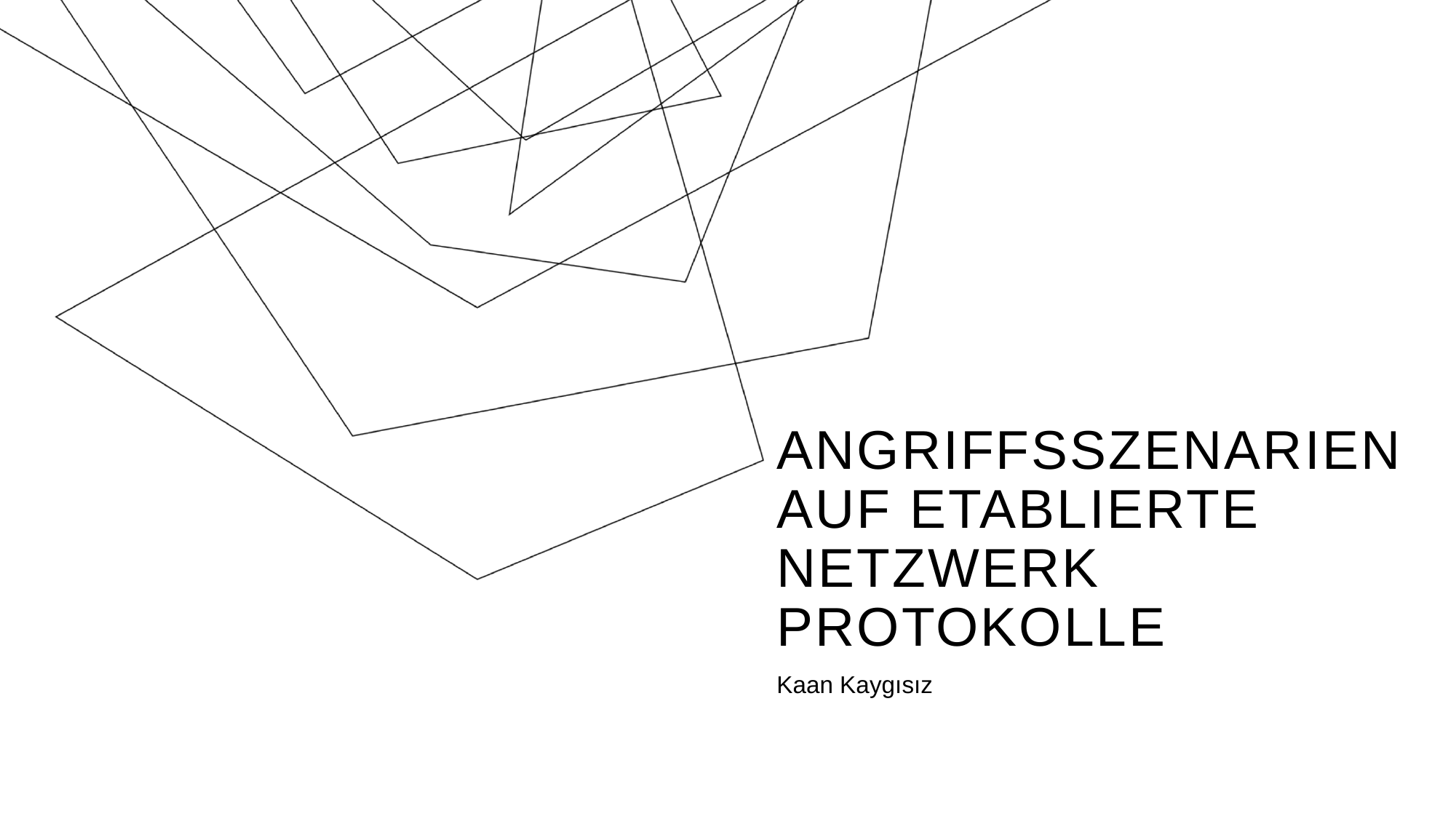

# Angriffsszenarien auf etablierte Netzwerk Protokolle
Kaan Kaygısız